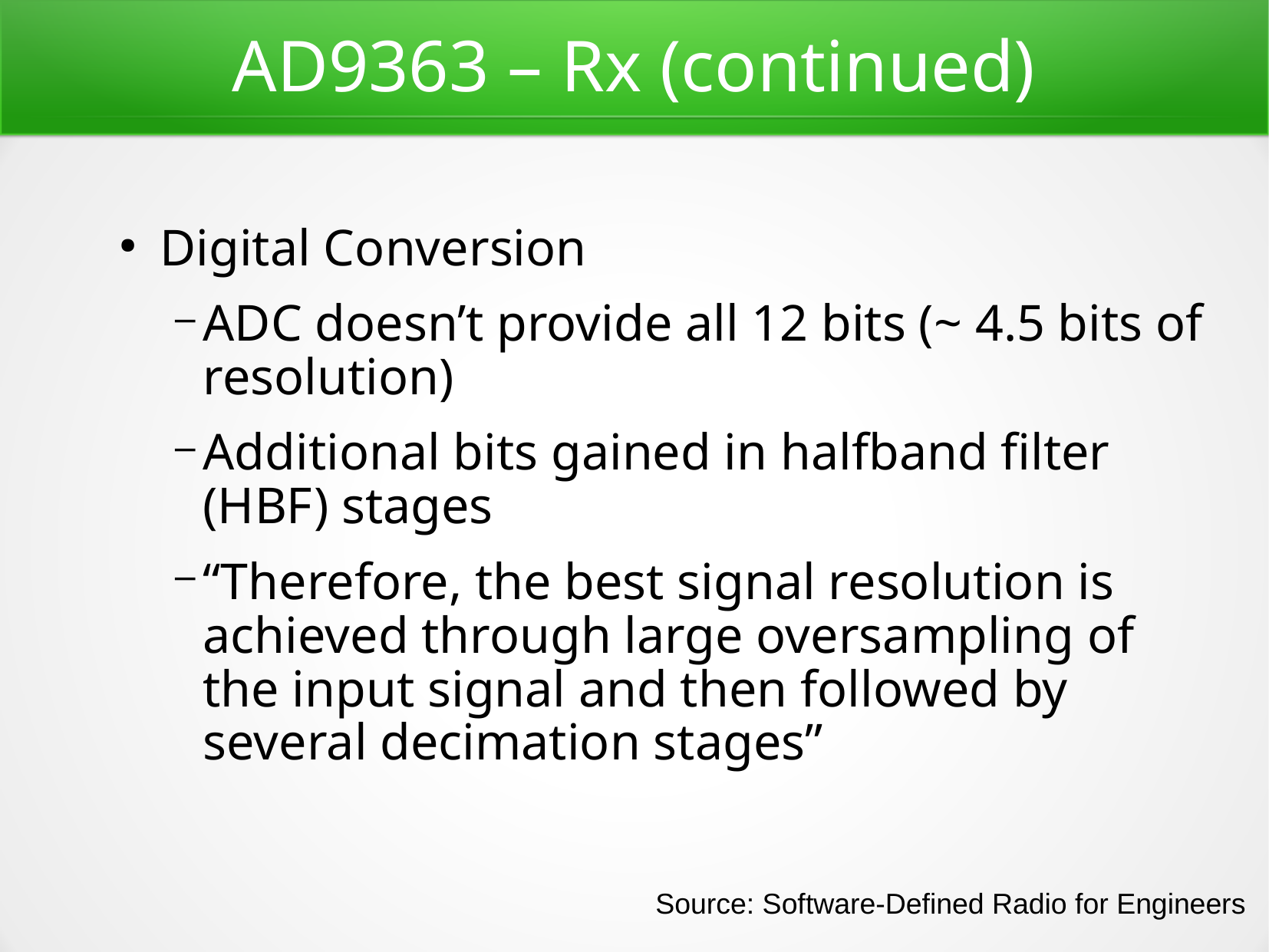

AD9363 – Rx (continued)
 Digital Conversion
ADC doesn’t provide all 12 bits (~ 4.5 bits of resolution)
Additional bits gained in halfband filter (HBF) stages
“Therefore, the best signal resolution is achieved through large oversampling of the input signal and then followed by several decimation stages”

Source: Software-Defined Radio for Engineers